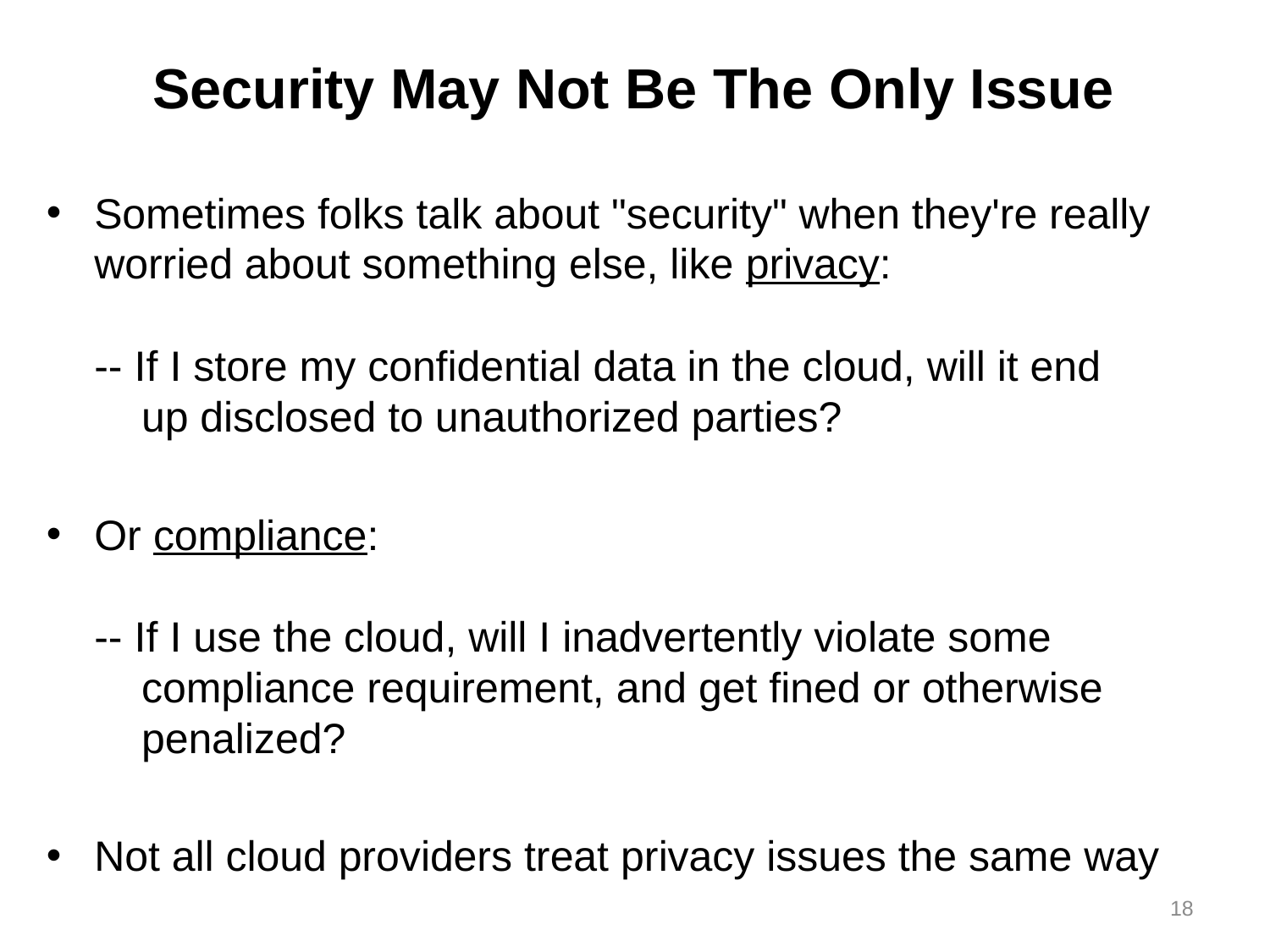

# Security May Not Be The Only Issue
Sometimes folks talk about "security" when they're really worried about something else, like privacy:
-- If I store my confidential data in the cloud, will it end
    up disclosed to unauthorized parties?

Or compliance:
-- If I use the cloud, will I inadvertently violate some
    compliance requirement, and get fined or otherwise
    penalized?

Not all cloud providers treat privacy issues the same way
18